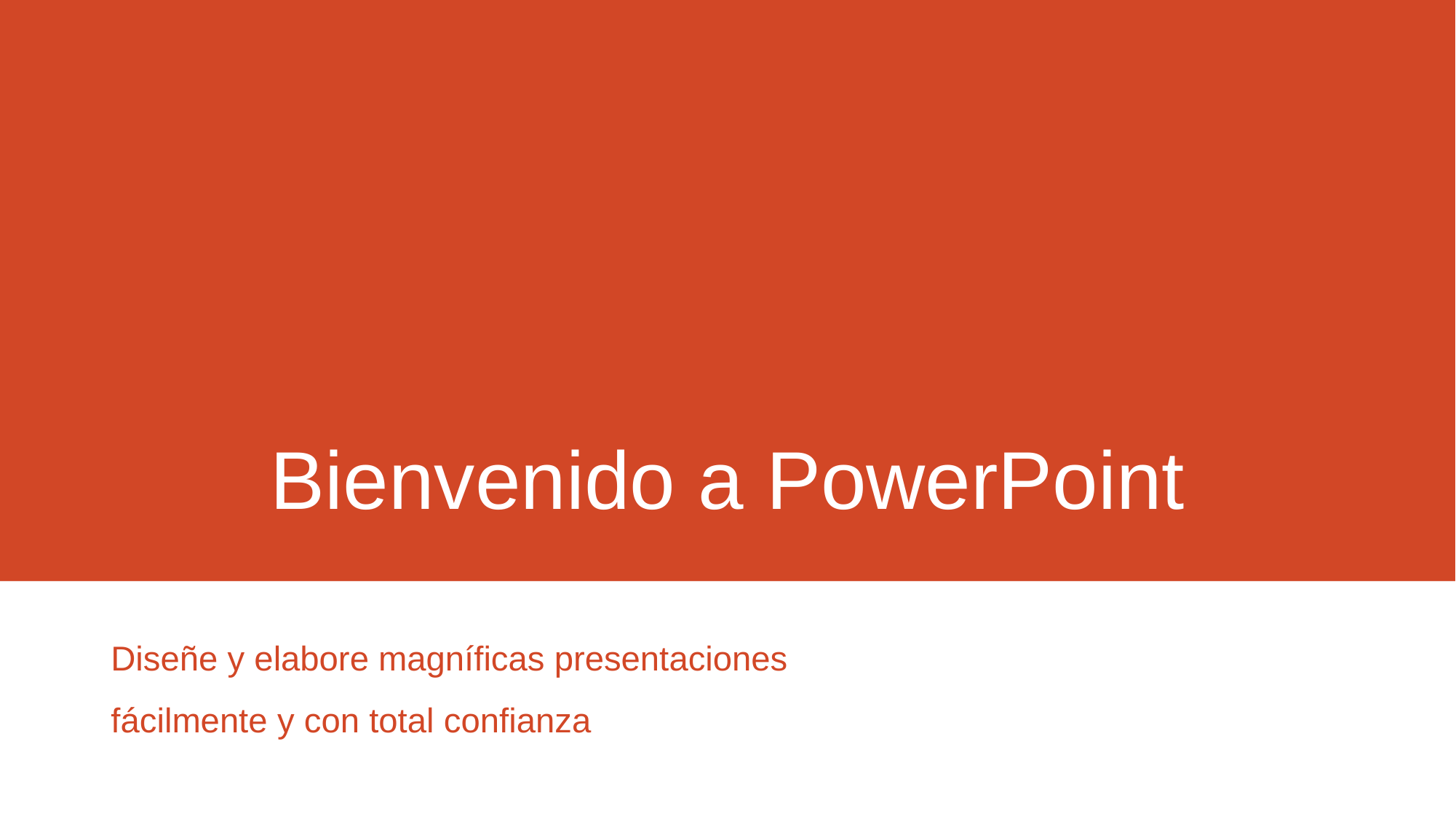

# Bienvenido a PowerPoint
Diseñe y elabore magníficas presentaciones fácilmente y con total confianza